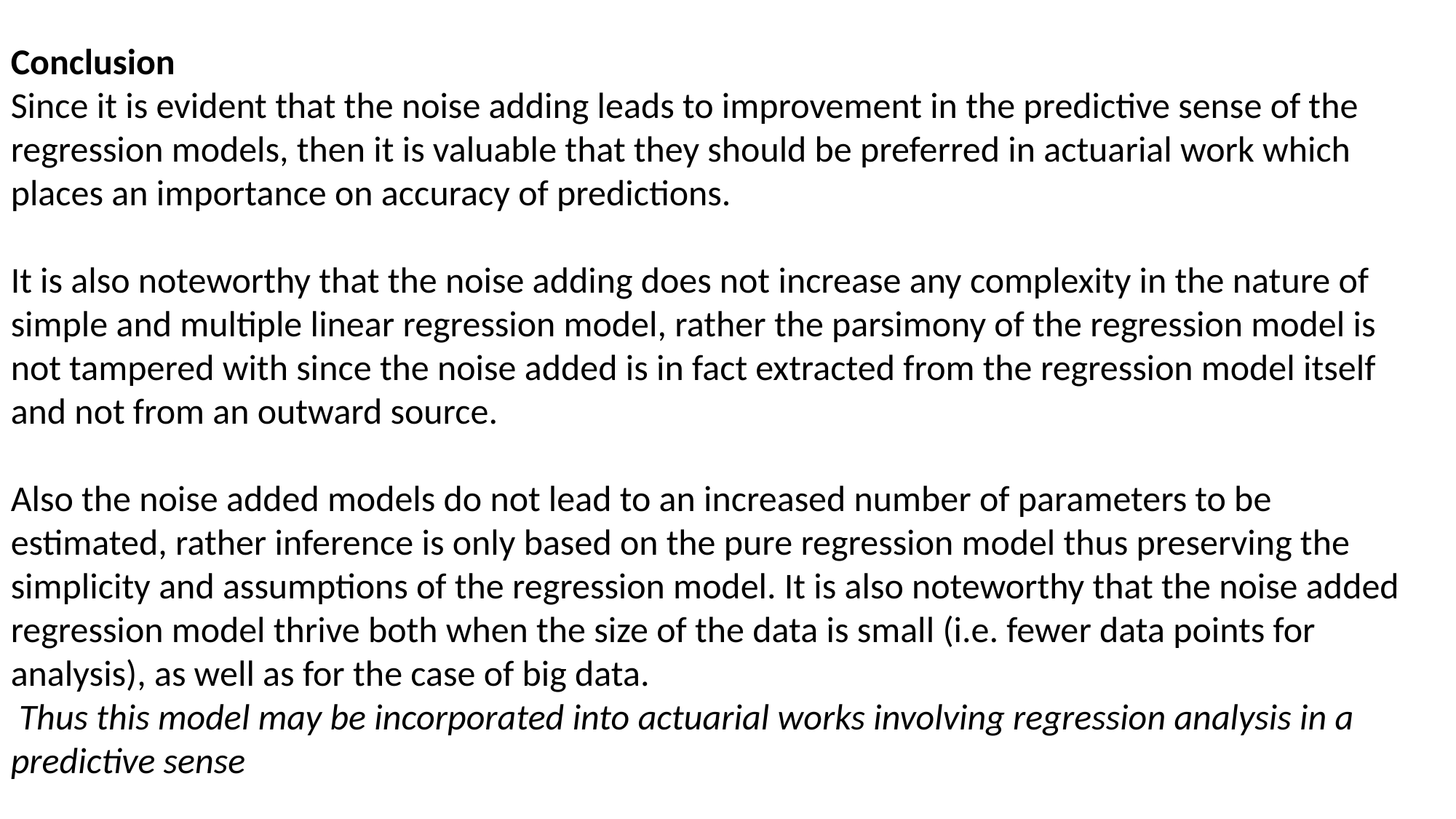

Conclusion
Since it is evident that the noise adding leads to improvement in the predictive sense of the regression models, then it is valuable that they should be preferred in actuarial work which places an importance on accuracy of predictions.

It is also noteworthy that the noise adding does not increase any complexity in the nature of simple and multiple linear regression model, rather the parsimony of the regression model is not tampered with since the noise added is in fact extracted from the regression model itself and not from an outward source.

Also the noise added models do not lead to an increased number of parameters to be estimated, rather inference is only based on the pure regression model thus preserving the simplicity and assumptions of the regression model. It is also noteworthy that the noise added regression model thrive both when the size of the data is small (i.e. fewer data points for analysis), as well as for the case of big data.
 Thus this model may be incorporated into actuarial works involving regression analysis in a predictive sense